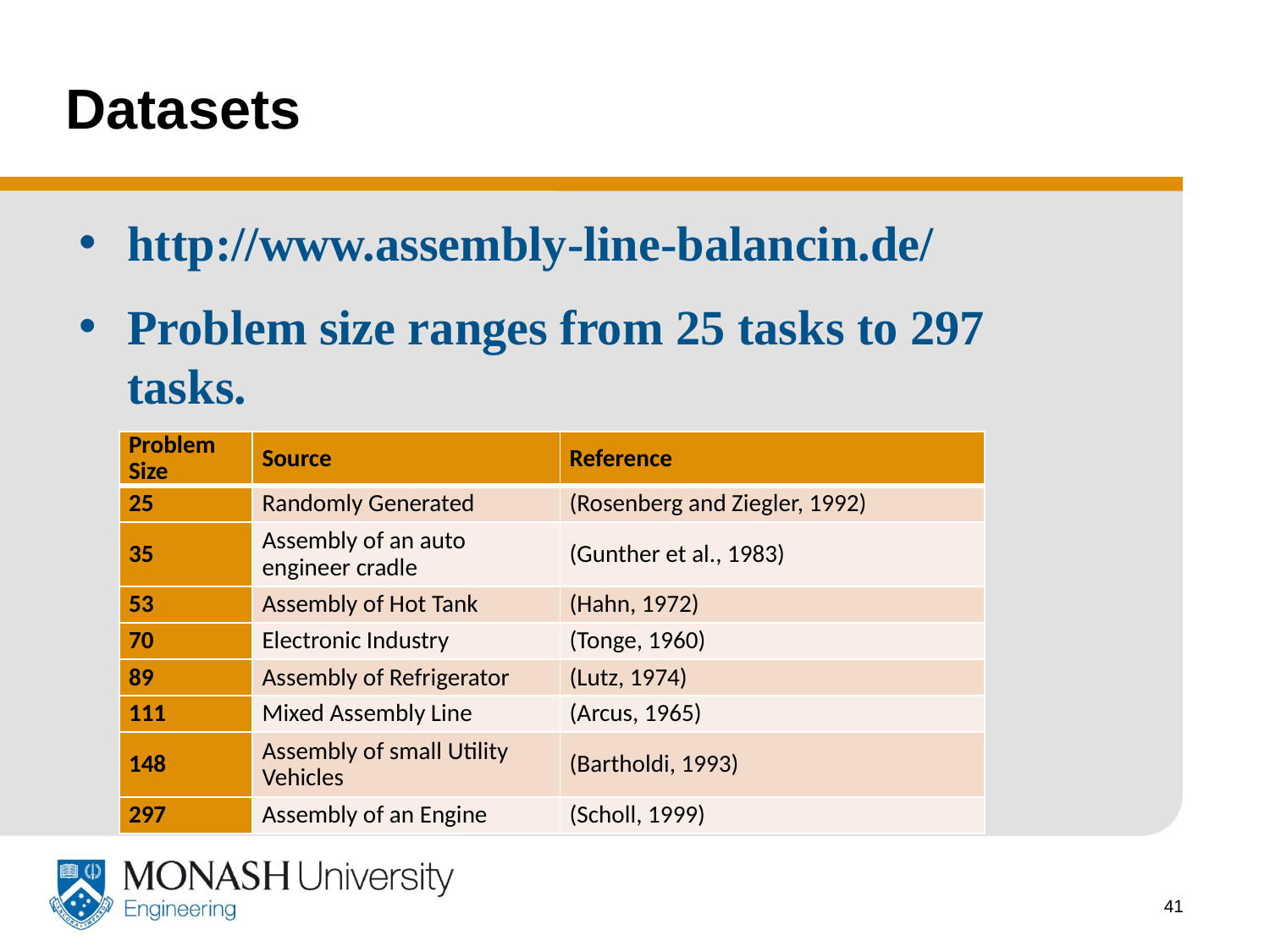

# Datasets
http://www.assembly-line-balancin.de/
Problem size ranges from 25 tasks to 297 tasks.

| Problem Size | Source | Reference |
| --- | --- | --- |
| 25 | Randomly Generated | (Rosenberg and Ziegler, 1992) |
| 35 | Assembly of an auto engineer cradle | (Gunther et al., 1983) |
| 53 | Assembly of Hot Tank | (Hahn, 1972) |
| 70 | Electronic Industry | (Tonge, 1960) |
| 89 | Assembly of Refrigerator | (Lutz, 1974) |
| 111 | Mixed Assembly Line | (Arcus, 1965) |
| 148 | Assembly of small Utility Vehicles | (Bartholdi, 1993) |
| 297 | Assembly of an Engine | (Scholl, 1999) |